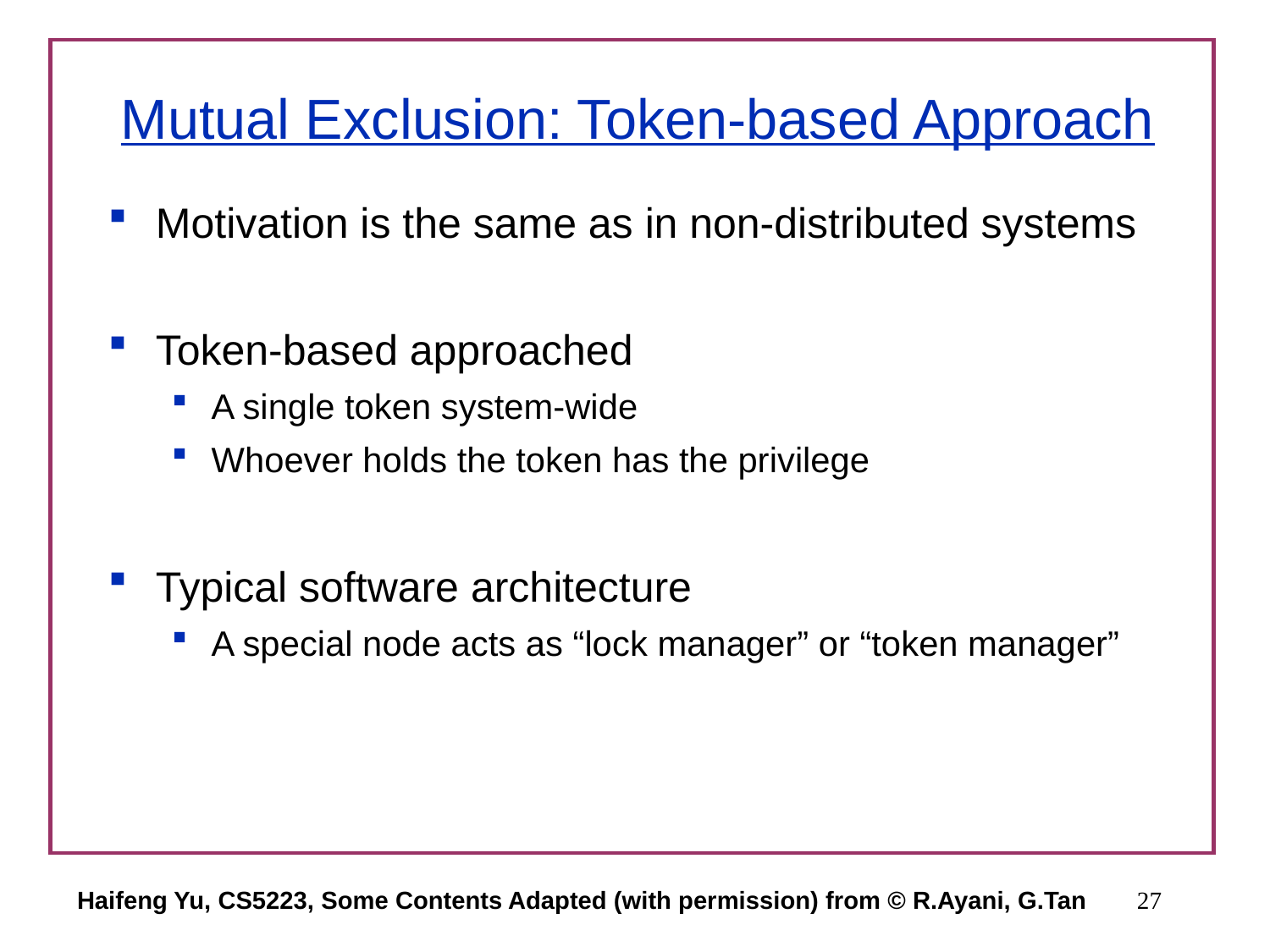

# Mutual Exclusion: Token-based Approach
Motivation is the same as in non-distributed systems

Token-based approached
A single token system-wide
Whoever holds the token has the privilege

Typical software architecture
A special node acts as “lock manager” or “token manager”

Haifeng Yu, CS5223, Some Contents Adapted (with permission) from © R.Ayani, G.Tan
27